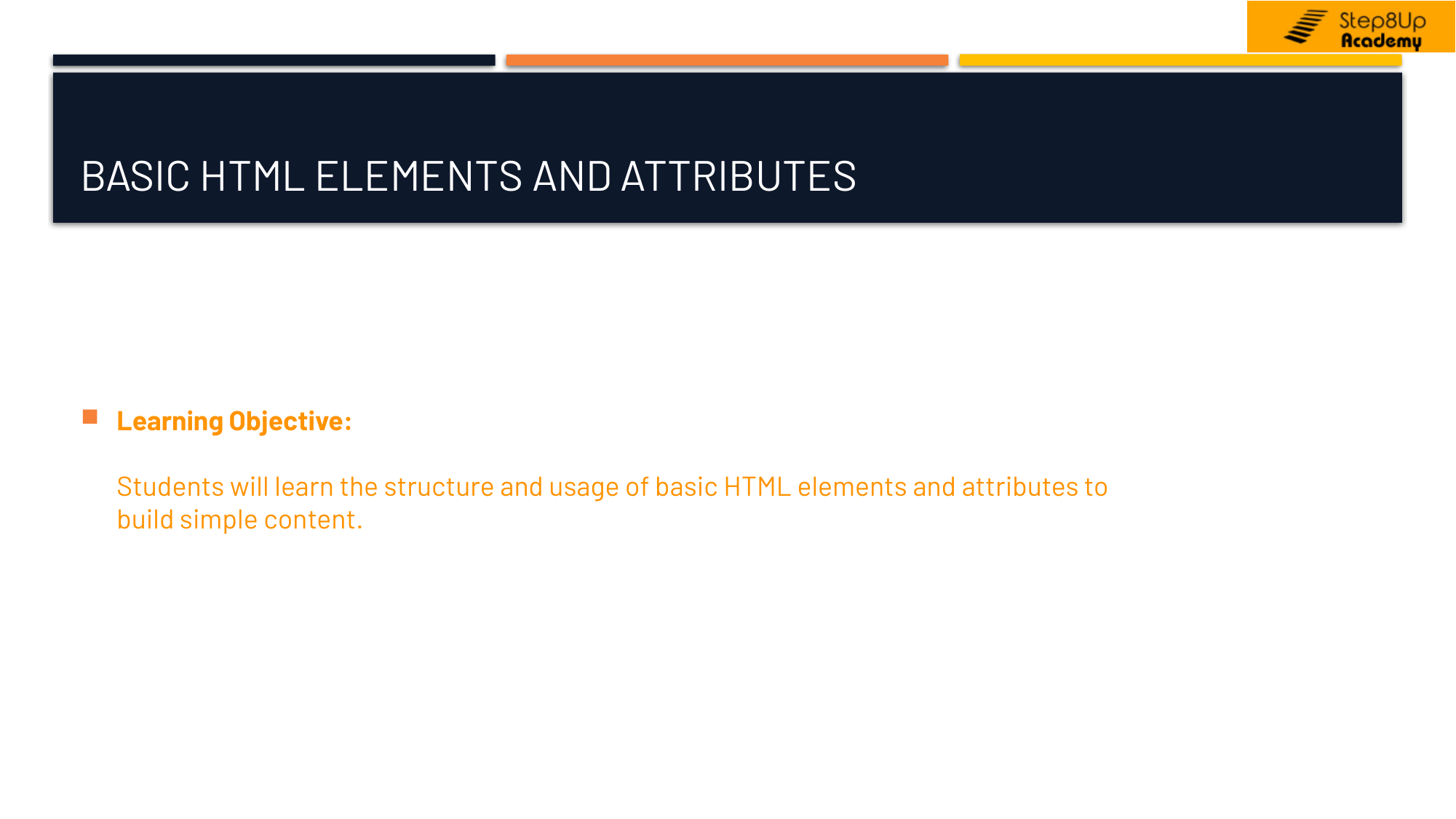

# Basic HTML Elements and Attributes
Learning Objective:
Students will learn the structure and usage of basic HTML elements and attributes to build simple content.